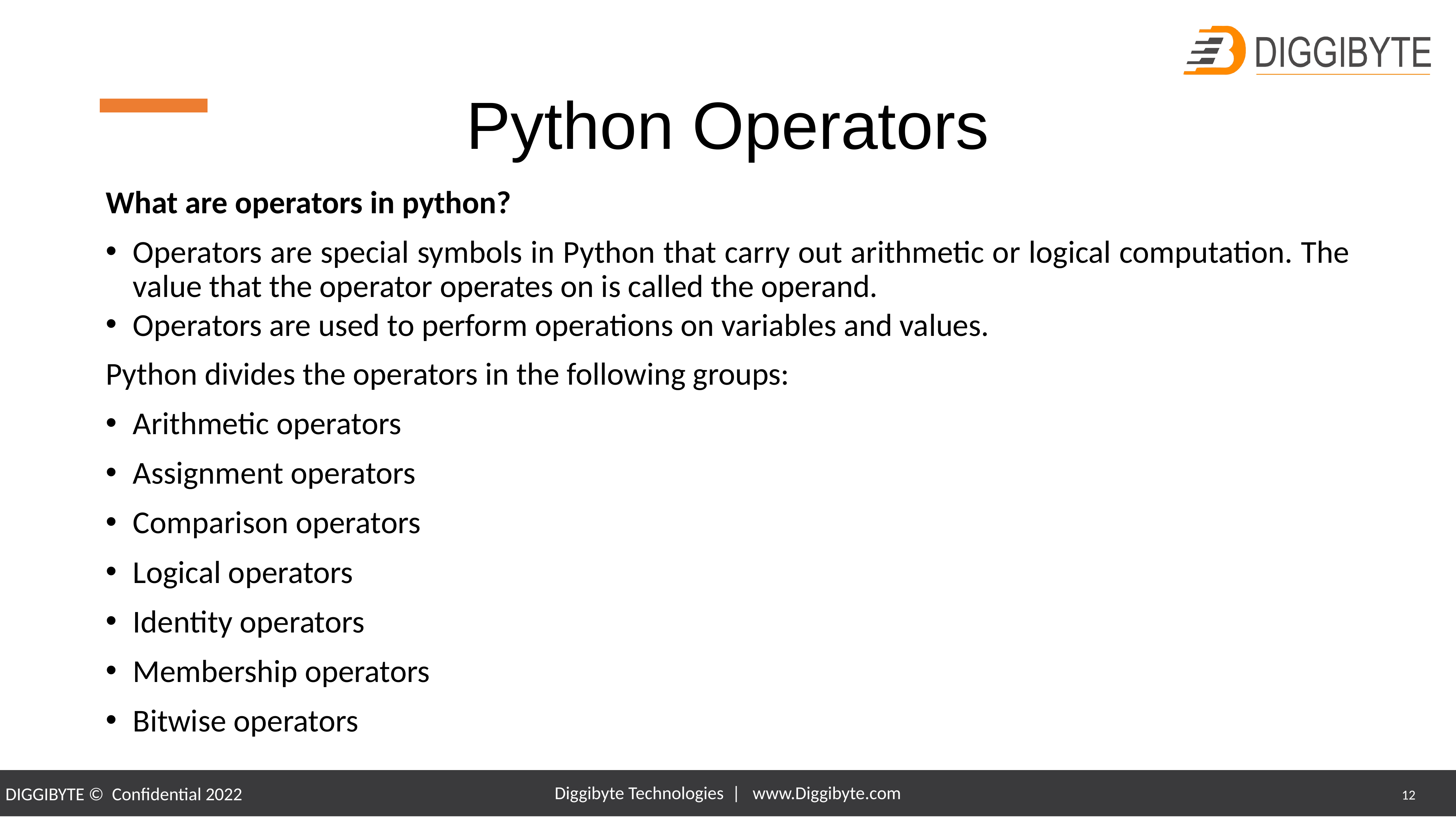

# Python Operators
What are operators in python?
Operators are special symbols in Python that carry out arithmetic or logical computation. The value that the operator operates on is called the operand.
Operators are used to perform operations on variables and values.
Python divides the operators in the following groups:
Arithmetic operators
Assignment operators
Comparison operators
Logical operators
Identity operators
Membership operators
Bitwise operators

Diggibyte Technologies  |   www.Diggibyte.com
12